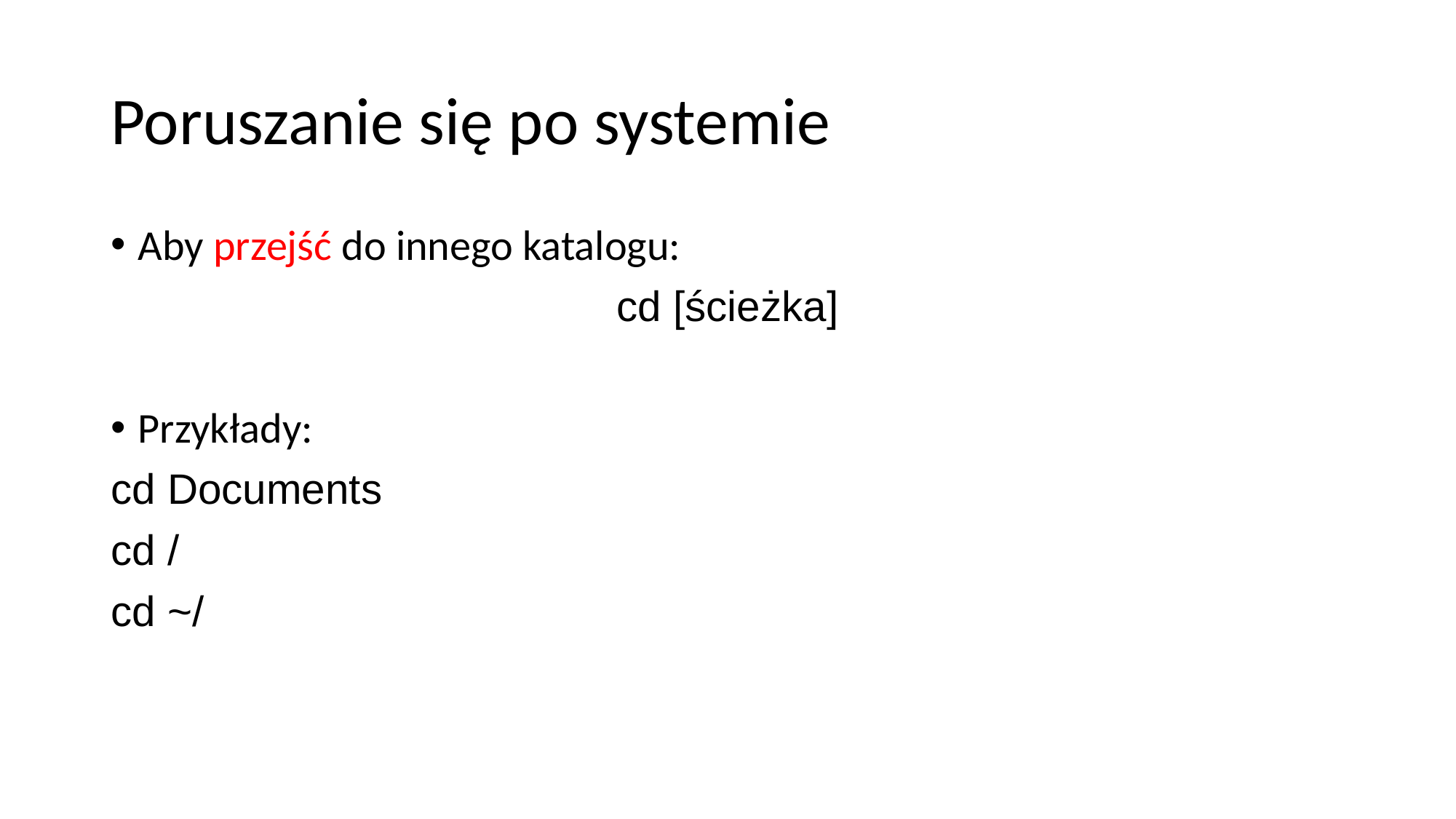

# Poruszanie się po systemie
Aby przejść do innego katalogu:
cd [ścieżka]

Przykłady:
cd Documents
cd /
cd ~/